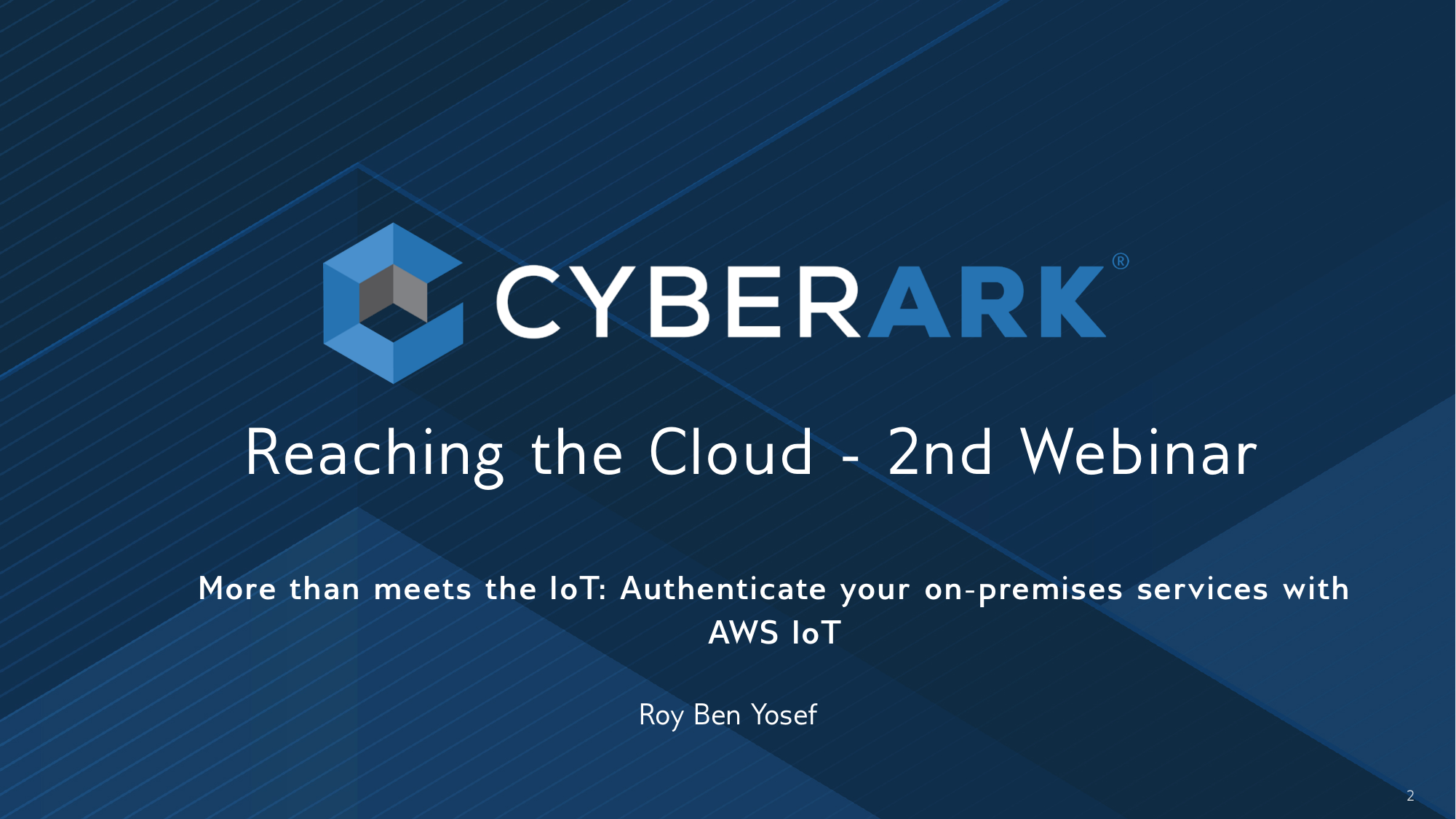

# Reaching the Cloud - 2nd Webinar
More than meets the IoT: Authenticate your on-premises services with AWS IoT
Roy Ben Yosef
2